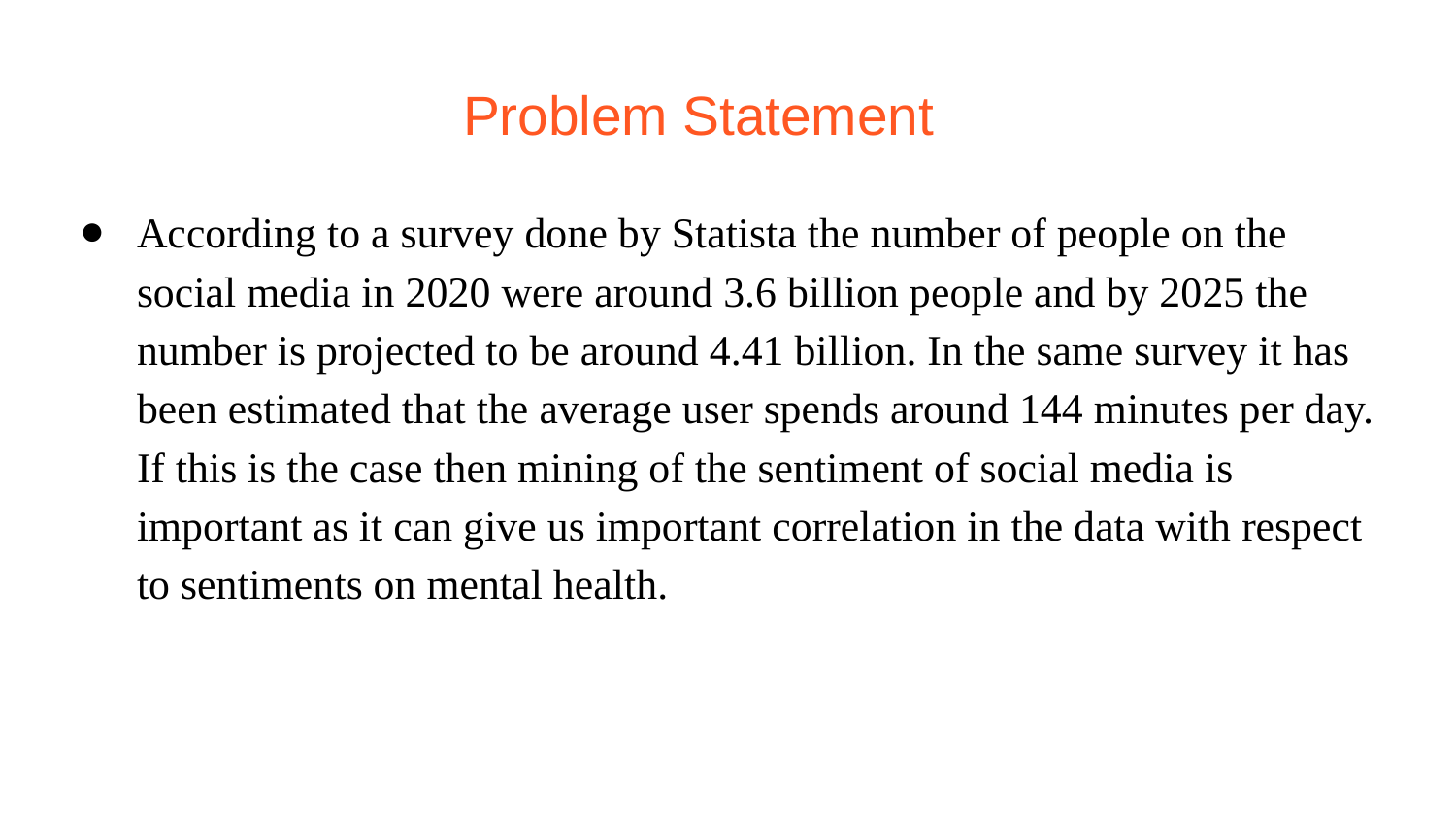

# Problem Statement
According to a survey done by Statista the number of people on the social media in 2020 were around 3.6 billion people and by 2025 the number is projected to be around 4.41 billion. In the same survey it has been estimated that the average user spends around 144 minutes per day. If this is the case then mining of the sentiment of social media is important as it can give us important correlation in the data with respect to sentiments on mental health.